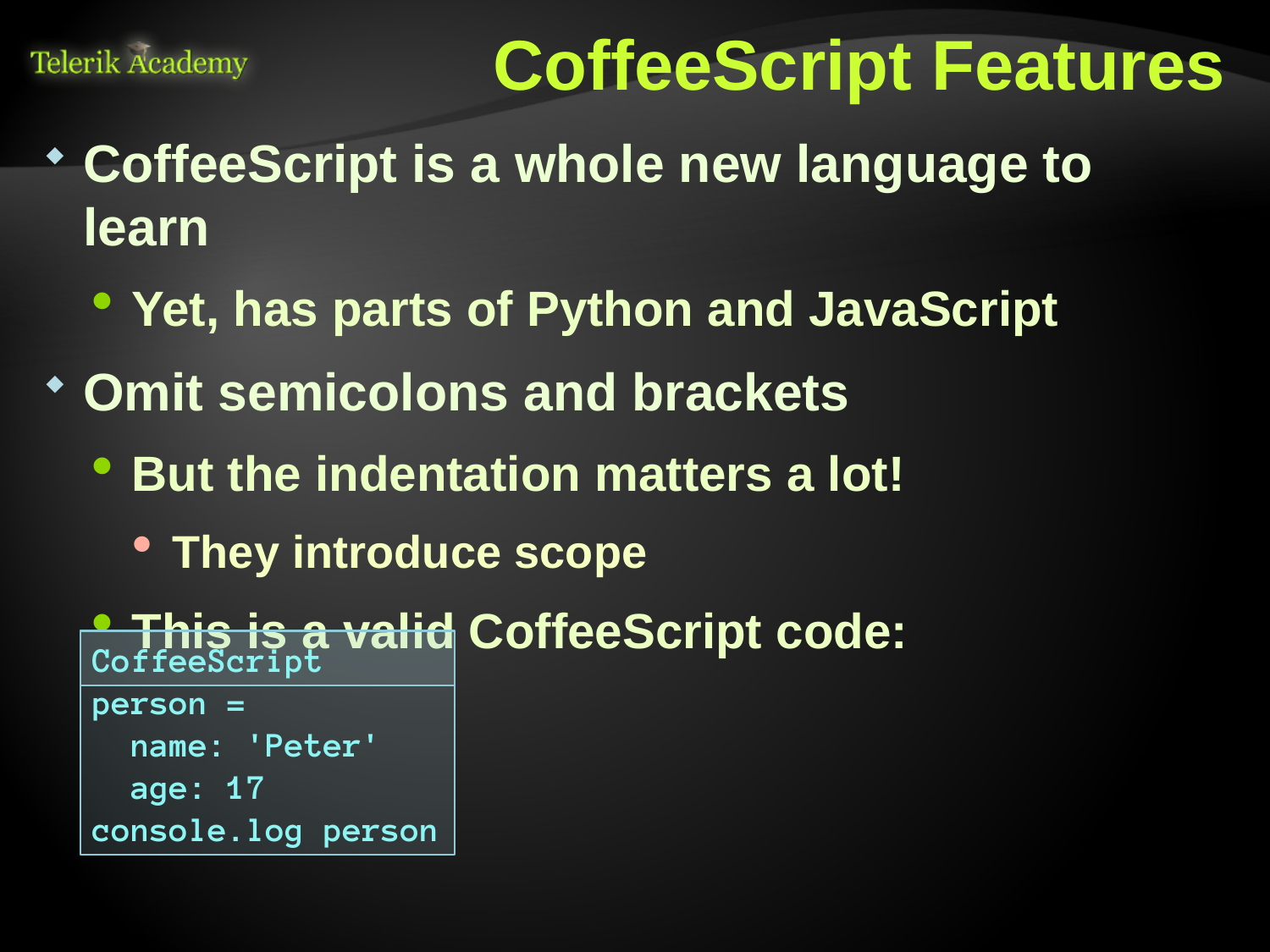

# CoffeeScript Features
CoffeeScript is a whole new language to learn
Yet, has parts of Python and JavaScript
Omit semicolons and brackets
But the indentation matters a lot!
They introduce scope
This is a valid CoffeeScript code:

person =
  name: 'Peter'
  age: 17
console.log person
CoffeeScript